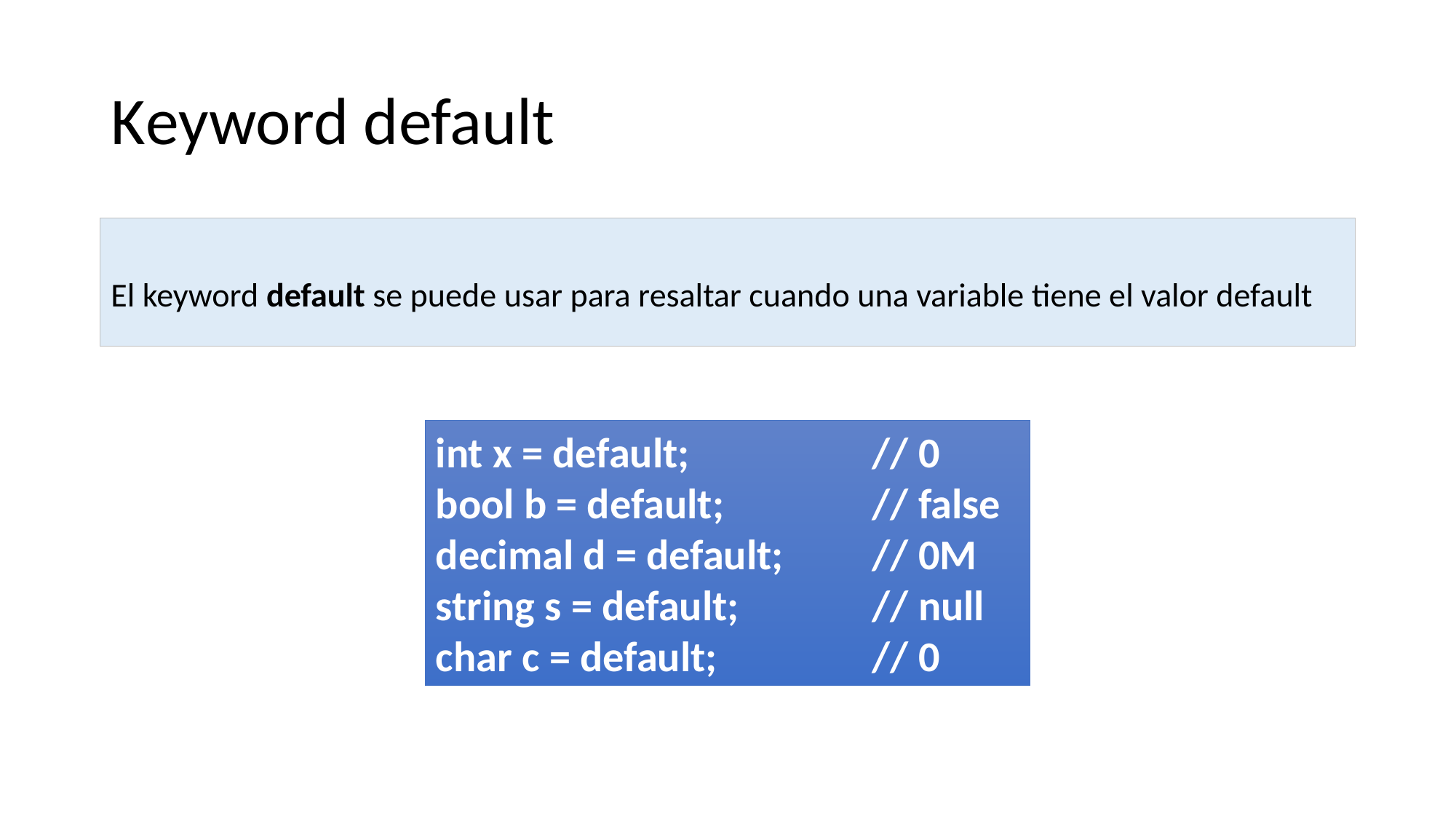

# Keyword default

El keyword default se puede usar para resaltar cuando una variable tiene el valor default
int x = default;		// 0
bool b = default;		// false
decimal d = default;	// 0M
string s = default;		// null
char c = default;		// 0